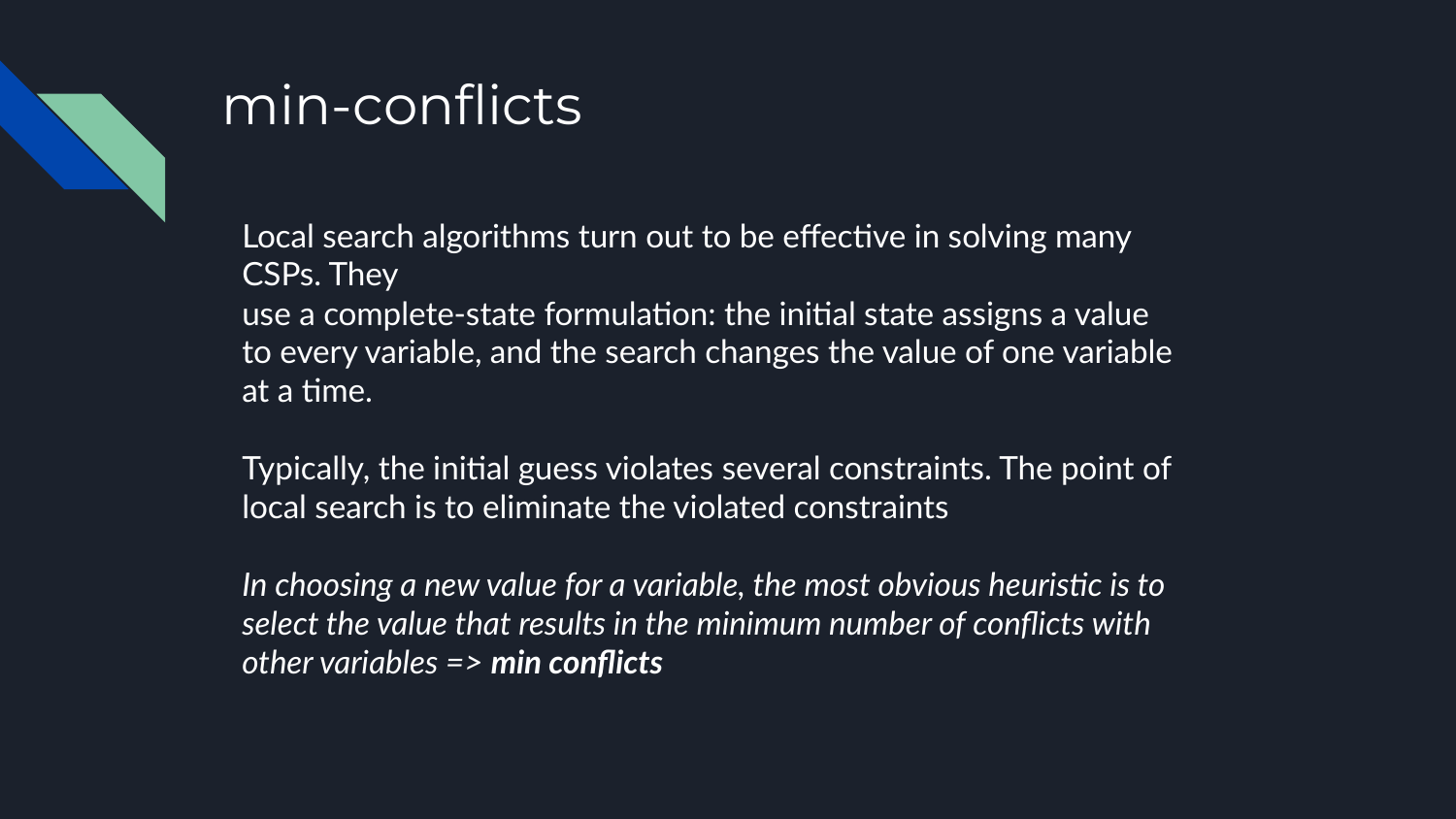

# min-conflicts
Local search algorithms turn out to be effective in solving many CSPs. They
use a complete-state formulation: the initial state assigns a value to every variable, and the search changes the value of one variable at a time.

Typically, the initial guess violates several constraints. The point of local search is to eliminate the violated constraints

In choosing a new value for a variable, the most obvious heuristic is to select the value that results in the minimum number of conflicts with other variables => min conflicts